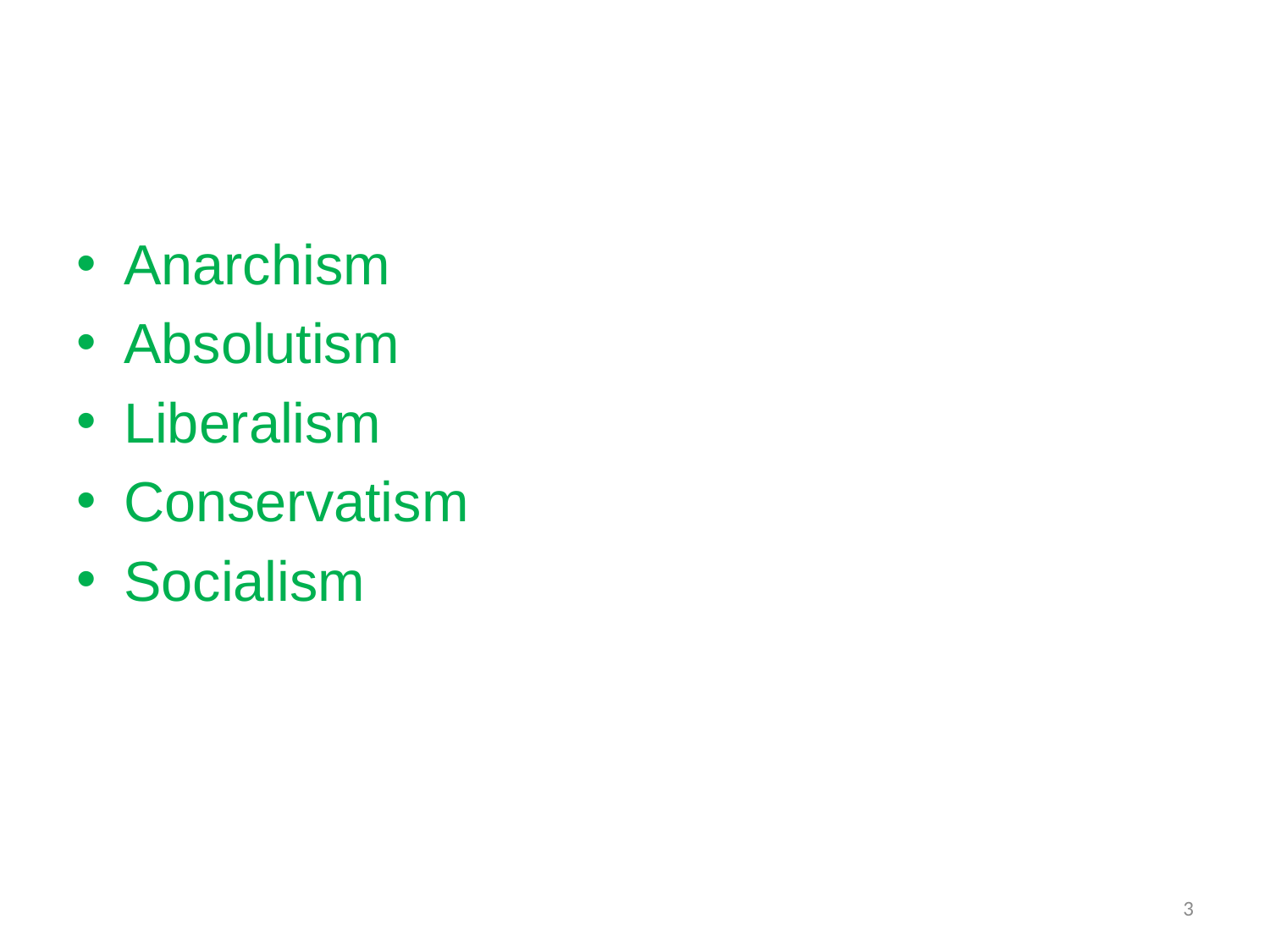

#
Anarchism
Absolutism
Liberalism
Conservatism
Socialism

3